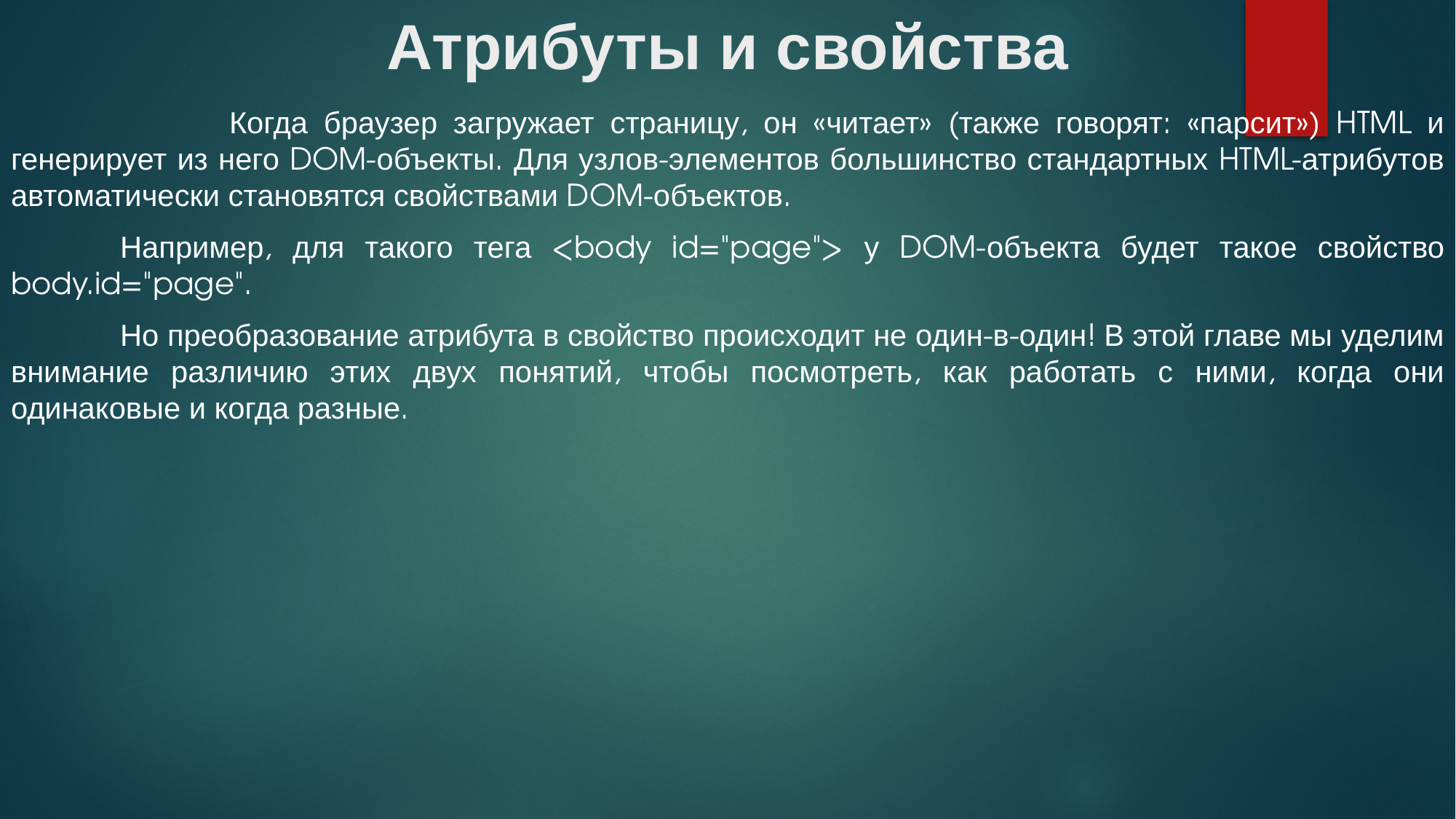

# Атрибуты и свойства
		Когда браузер загружает страницу, он «читает» (также говорят: «парсит») HTML и генерирует из него DOM-объекты. Для узлов-элементов большинство стандартных HTML-атрибутов автоматически становятся свойствами DOM-объектов.
	Например, для такого тега <body id="page"> у DOM-объекта будет такое свойство body.id="page".
	Но преобразование атрибута в свойство происходит не один-в-один! В этой главе мы уделим внимание различию этих двух понятий, чтобы посмотреть, как работать с ними, когда они одинаковые и когда разные.